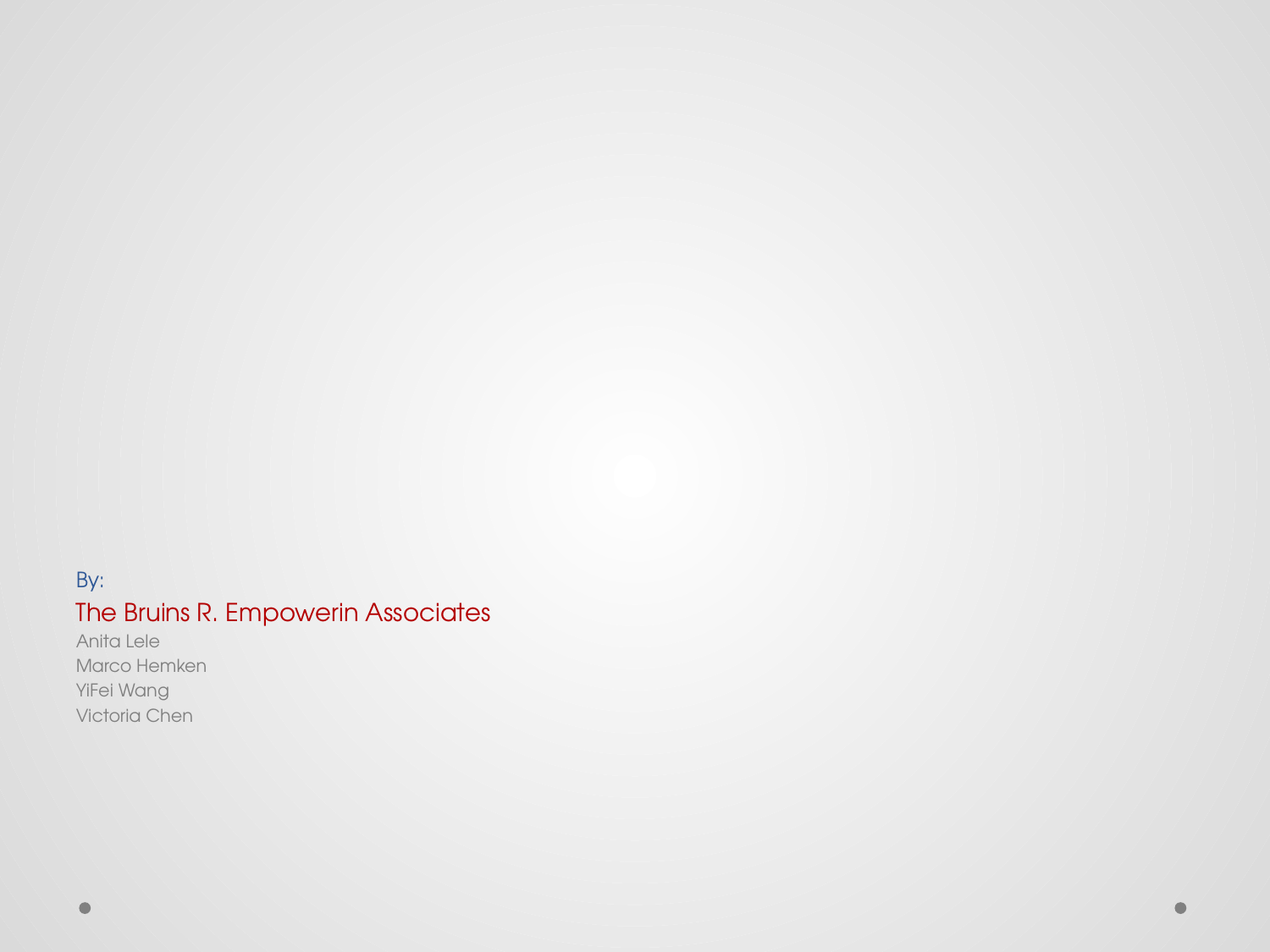

By:
The Bruins R. Empowerin Associates
Anita Lele
Marco Hemken
YiFei Wang
Victoria Chen